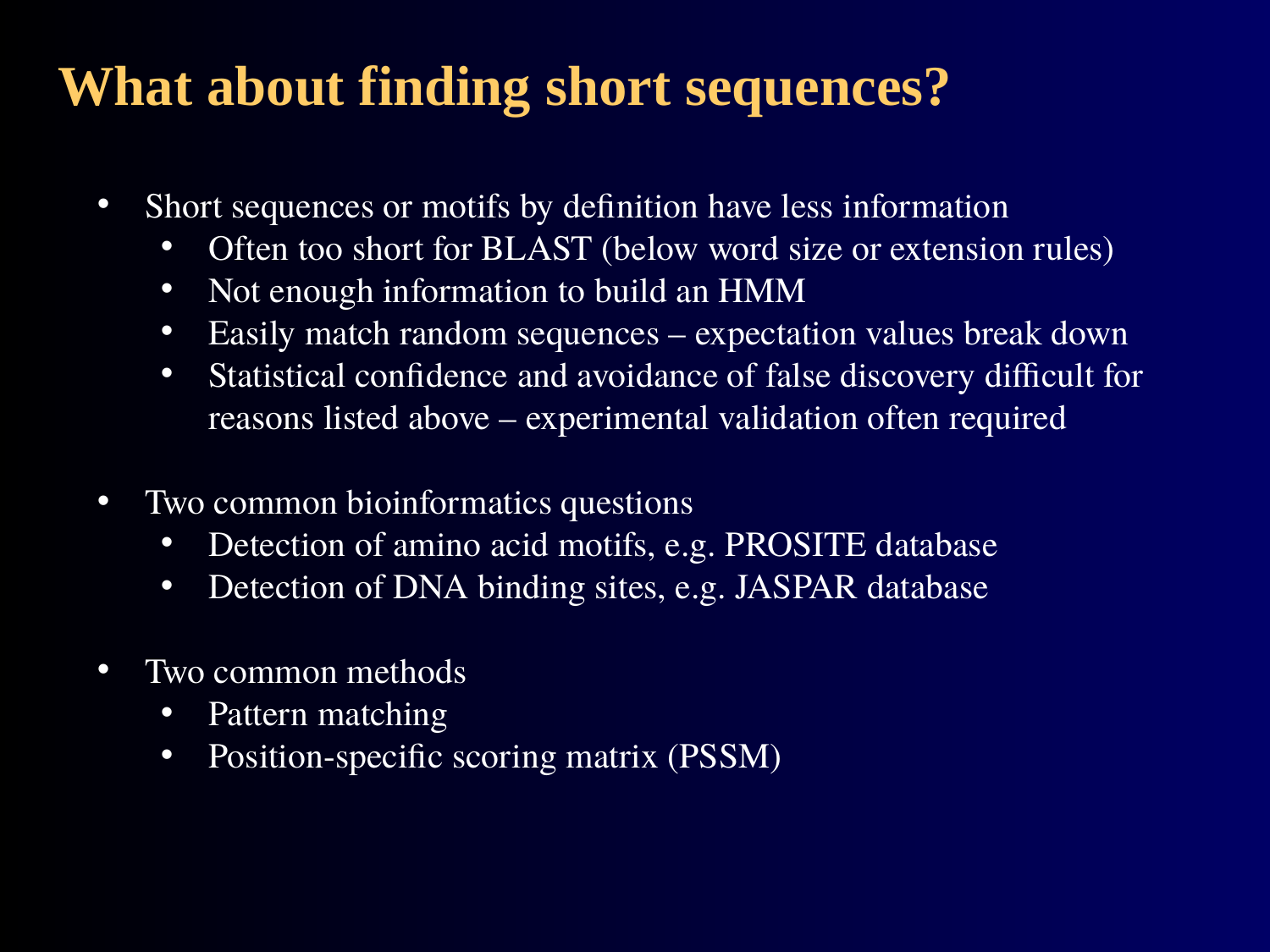

# What about finding short sequences?
Short sequences or motifs by definition have less information
Often too short for BLAST (below word size or extension rules)
Not enough information to build an HMM
Easily match random sequences – expectation values break down
Statistical confidence and avoidance of false discovery difficult for reasons listed above – experimental validation often required

Two common bioinformatics questions
Detection of amino acid motifs, e.g. PROSITE database
Detection of DNA binding sites, e.g. JASPAR database

Two common methods
Pattern matching
Position-specific scoring matrix (PSSM)